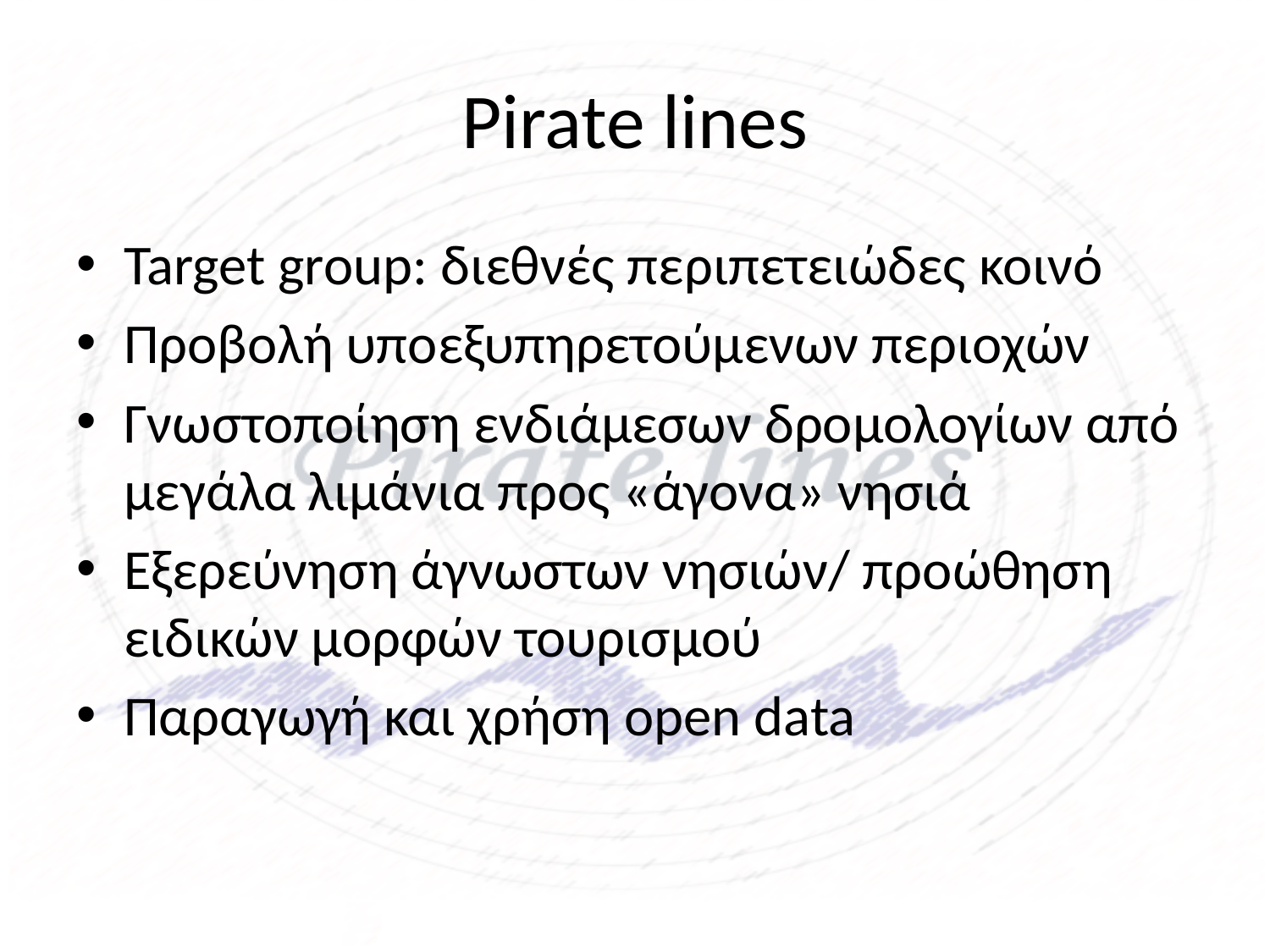

# Pirate lines
Target group: διεθνές περιπετειώδες κοινό
Προβολή υποεξυπηρετούμενων περιοχών
Γνωστοποίηση ενδιάμεσων δρομολογίων από μεγάλα λιμάνια προς «άγονα» νησιά
Εξερεύνηση άγνωστων νησιών/ προώθηση ειδικών μορφών τουρισμού
Παραγωγή και χρήση open data